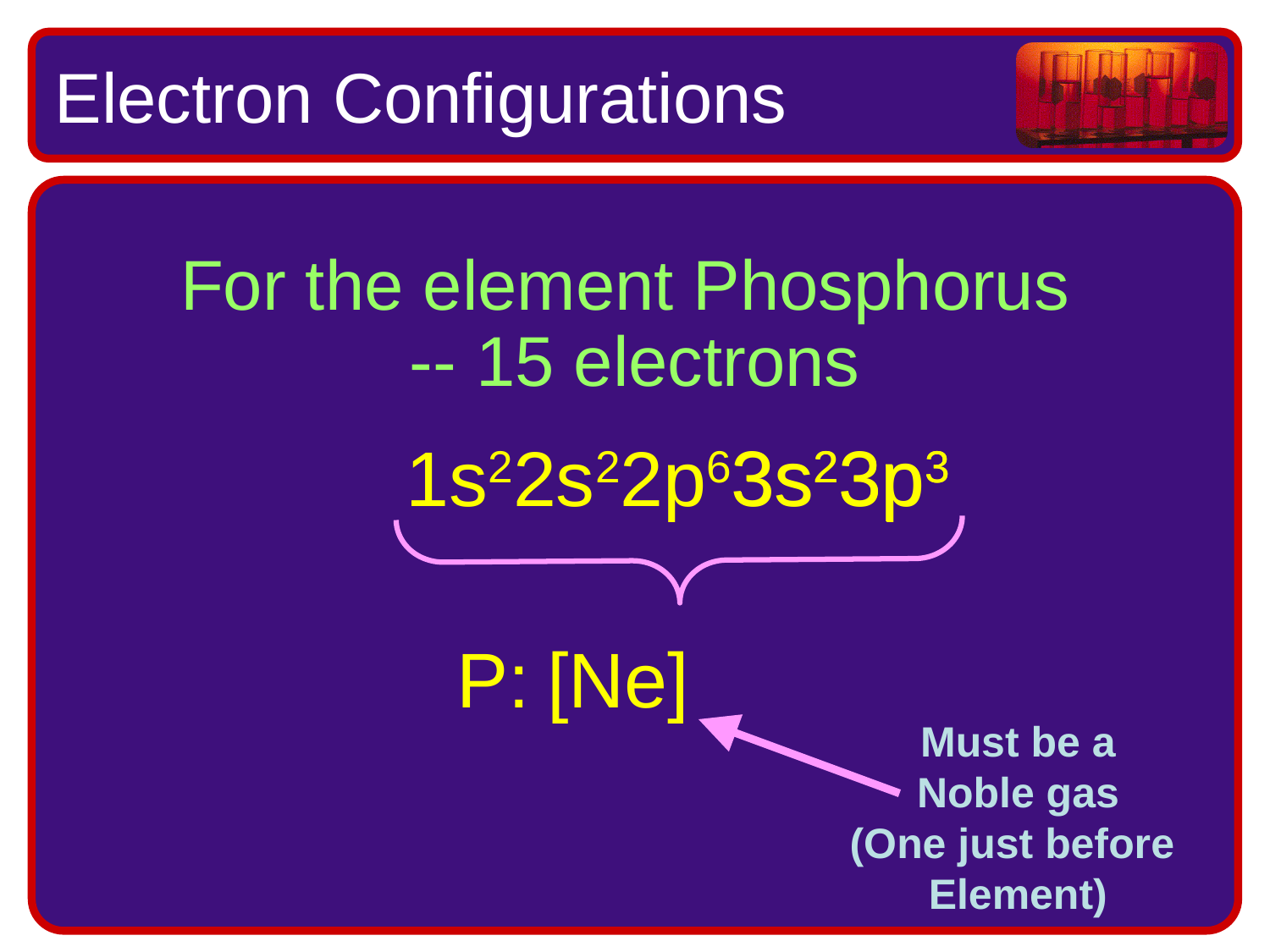

Electron Configurations
For the element Phosphorus
-- 15 electrons

3s23p3
1s22s22p63s23p3
P:
[Ne]
Must be a
Noble gas
(One just before
Element)